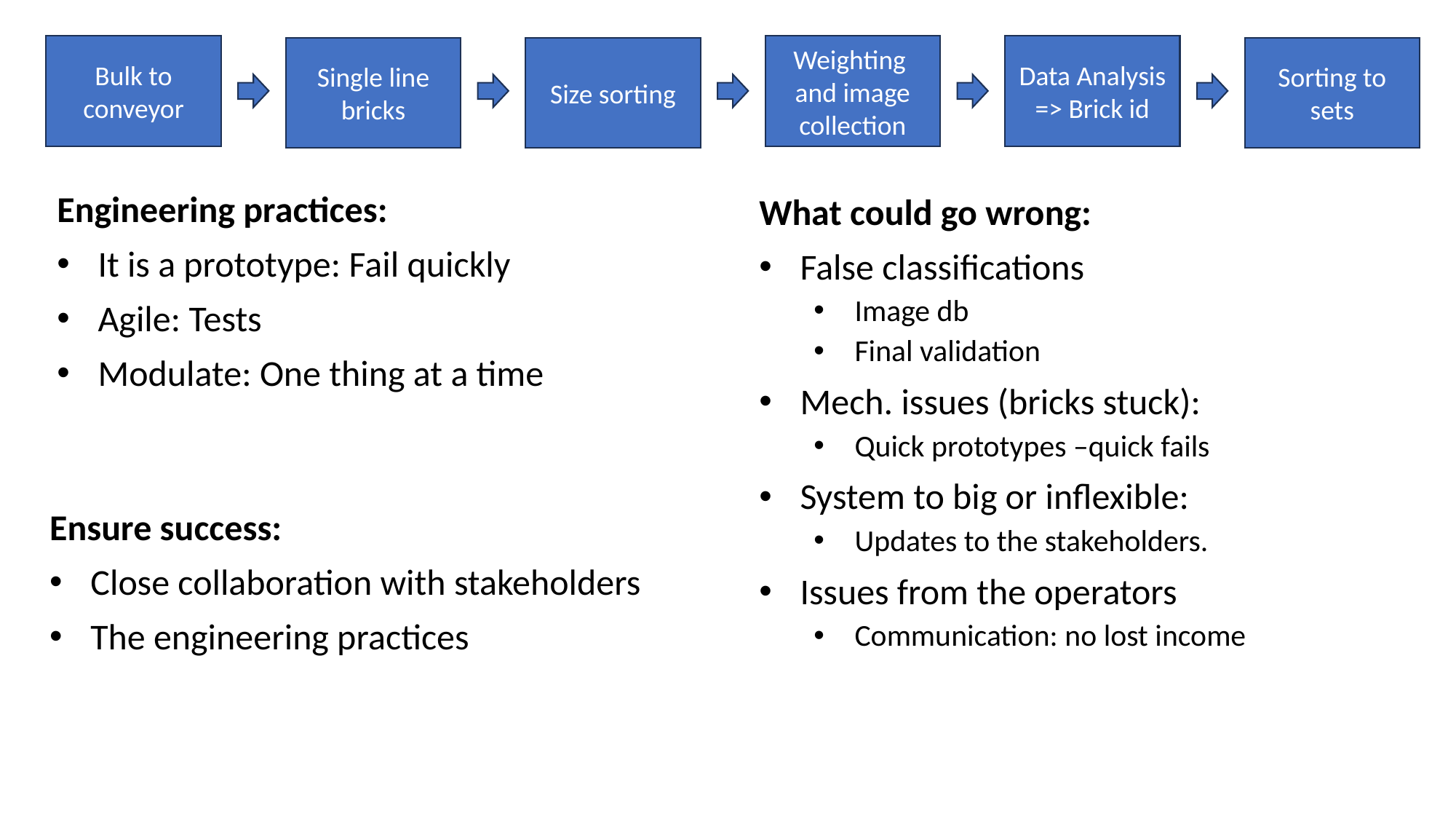

Data Analysis => Brick id
Bulk to conveyor
Weighting  and image collection
Single line bricks
Size sorting
Sorting to sets

Engineering practices:
It is a prototype: Fail quickly
Agile: Tests
Modulate: One thing at a time
What could go wrong:
False classifications
Image db
Final validation
Mech. issues (bricks stuck):
Quick prototypes –quick fails
System to big or inflexible:
Updates to the stakeholders.
Issues from the operators
Communication: no lost income

Ensure success:
Close collaboration with stakeholders
The engineering practices